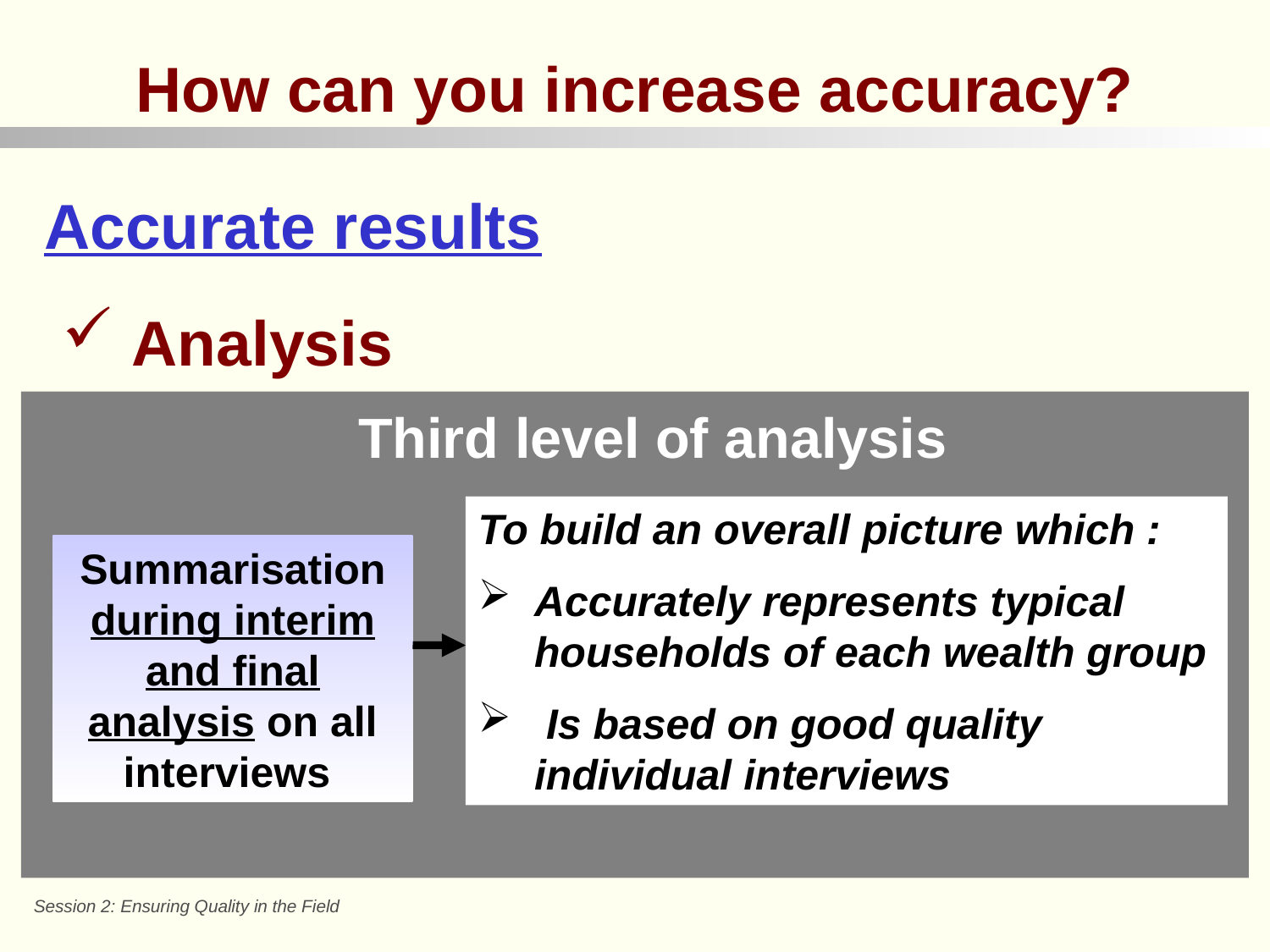

How can you increase accuracy?

Accurate results
 Analysis

Third level of analysis
To build an overall picture which :
Accurately represents typical households of each wealth group
 Is based on good quality individual interviews
Summarisation during interim and final analysis on all interviews

Session 2: Ensuring Quality in the Field